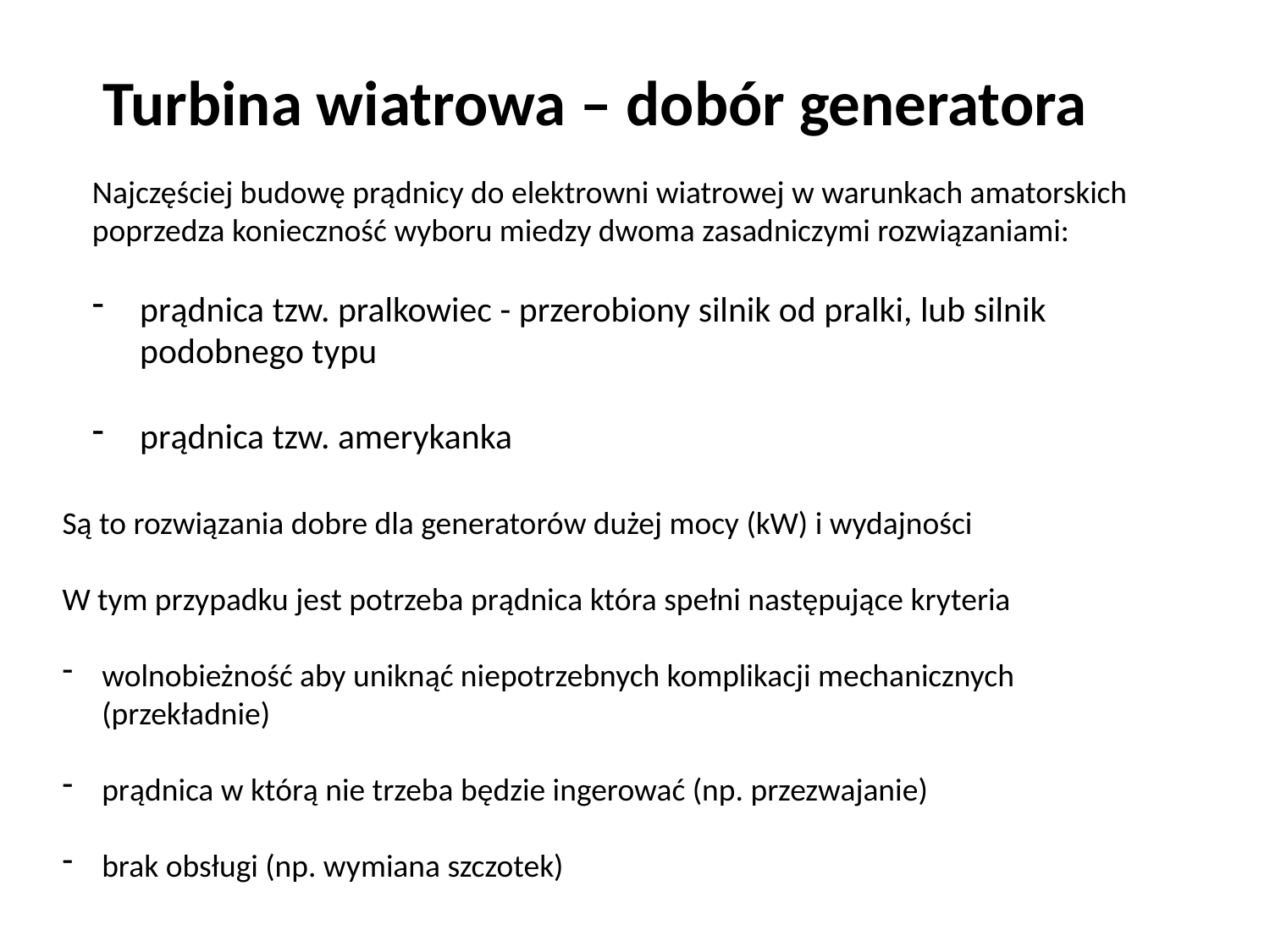

Turbina wiatrowa – dobór generatora
Najczęściej budowę prądnicy do elektrowni wiatrowej w warunkach amatorskich poprzedza konieczność wyboru miedzy dwoma zasadniczymi rozwiązaniami:

prądnica tzw. pralkowiec - przerobiony silnik od pralki, lub silnik podobnego typu

prądnica tzw. amerykanka
Są to rozwiązania dobre dla generatorów dużej mocy (kW) i wydajności

W tym przypadku jest potrzeba prądnica która spełni następujące kryteria

wolnobieżność aby uniknąć niepotrzebnych komplikacji mechanicznych (przekładnie)

prądnica w którą nie trzeba będzie ingerować (np. przezwajanie)

brak obsługi (np. wymiana szczotek)